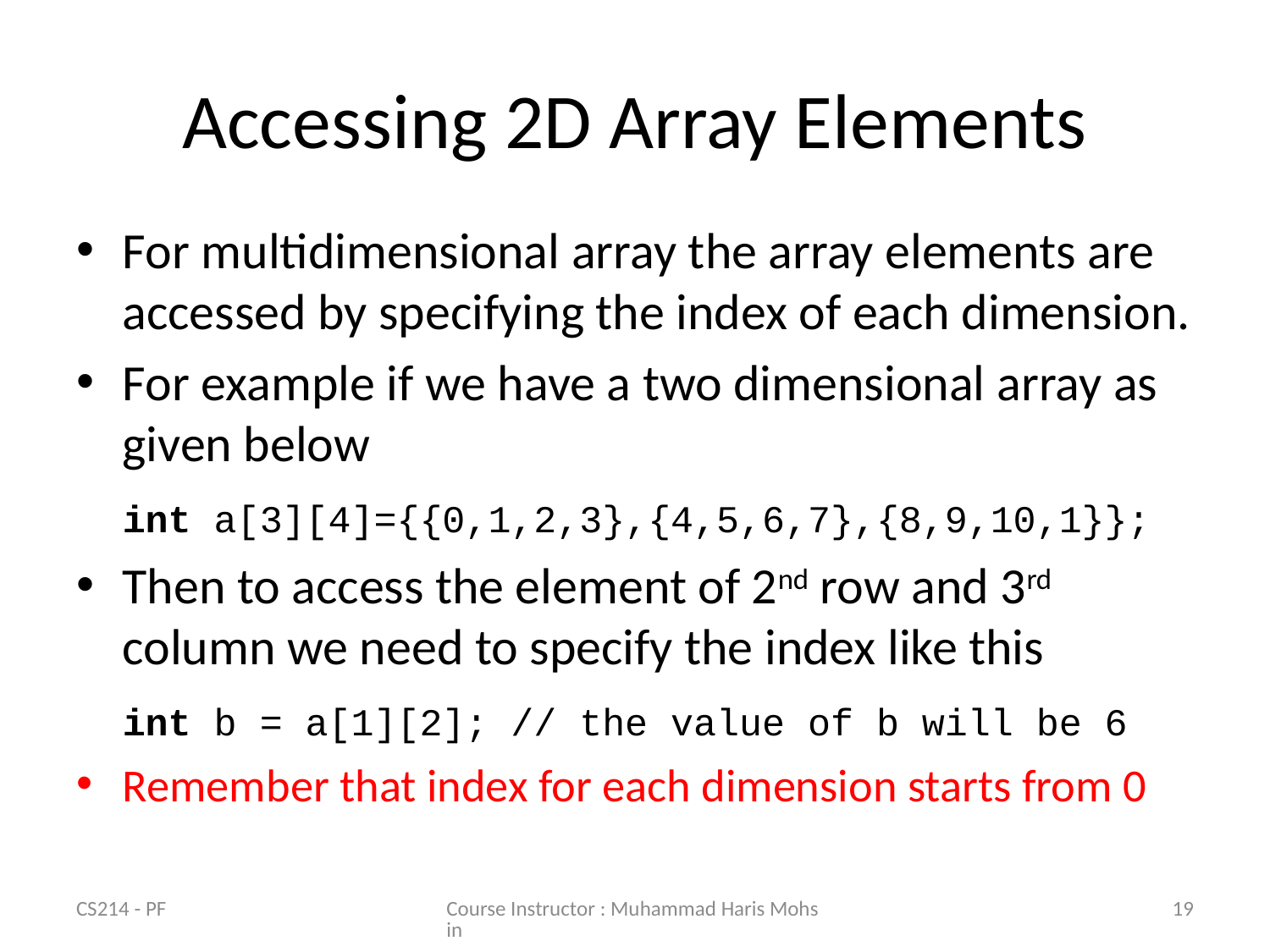

# Accessing 2D Array Elements
For multidimensional array the array elements are accessed by specifying the index of each dimension.
For example if we have a two dimensional array as given below
	int a[3][4]={{0,1,2,3},{4,5,6,7},{8,9,10,1}};
Then to access the element of 2nd row and 3rd column we need to specify the index like this
	int b = a[1][2]; // the value of b will be 6
Remember that index for each dimension starts from 0

CS214 - PF
Course Instructor : Muhammad Haris Mohsin
19